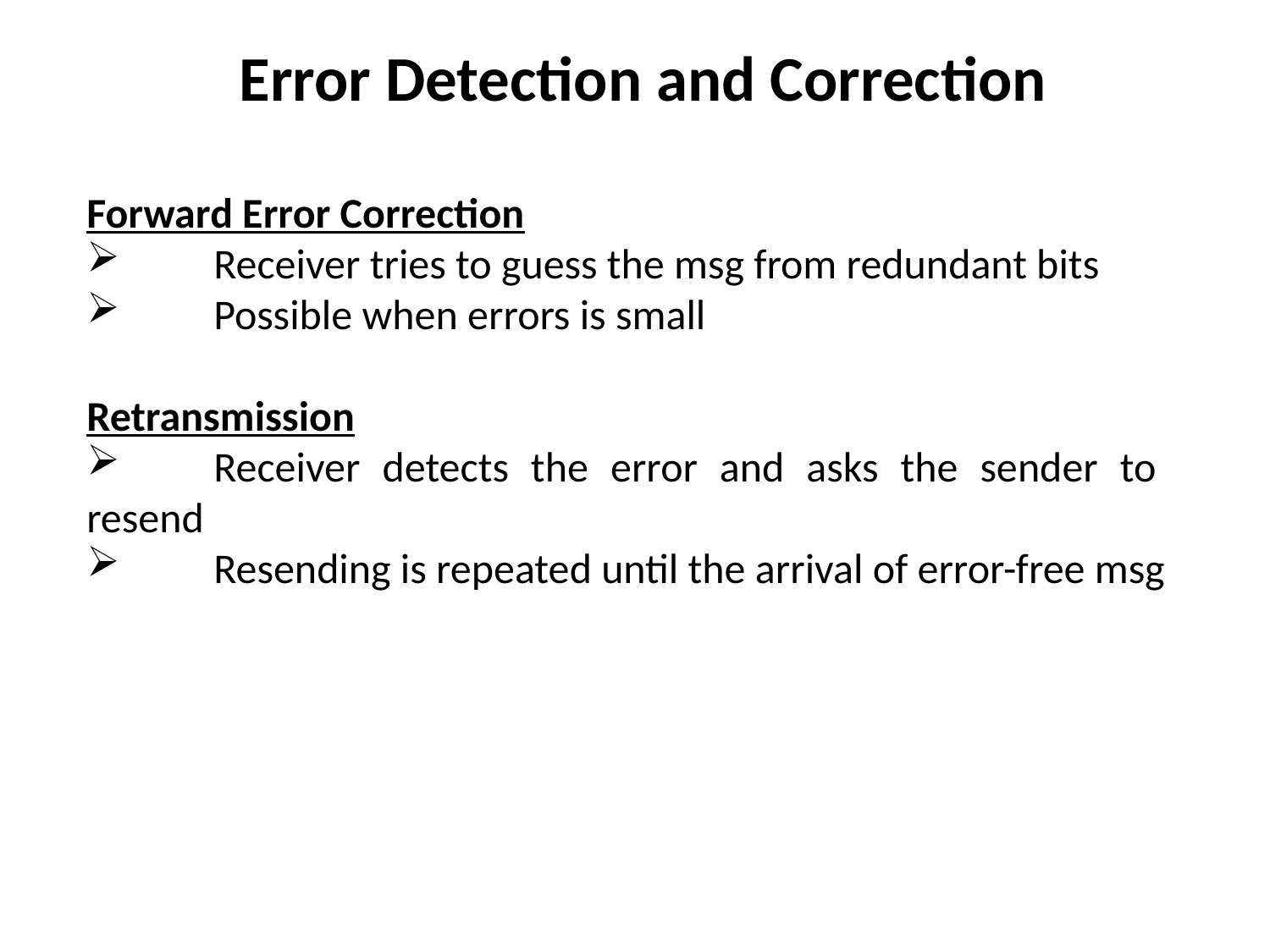

Error Detection and Correction
Forward Error Correction
	Receiver tries to guess the msg from redundant bits
	Possible when errors is small

Retransmission
	Receiver detects the error and asks the sender to 	resend
	Resending is repeated until the arrival of error-free msg